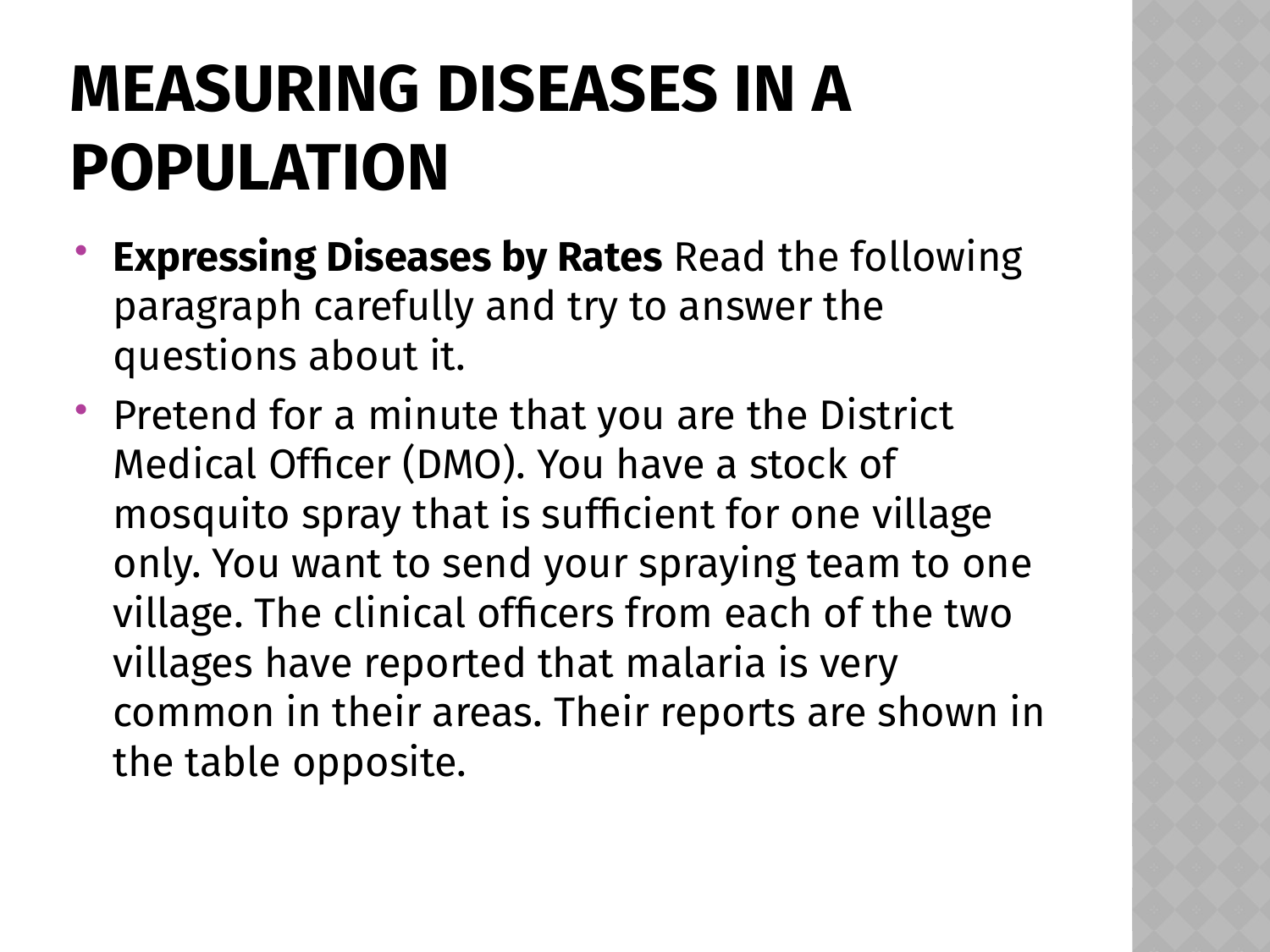

# MEASURING DISEASES IN A POPULATION
Expressing Diseases by Rates Read the following paragraph carefully and try to answer the questions about it.
Pretend for a minute that you are the District Medical Officer (DMO). You have a stock of mosquito spray that is sufficient for one village only. You want to send your spraying team to one village. The clinical officers from each of the two villages have reported that malaria is very common in their areas. Their reports are shown in the table opposite.